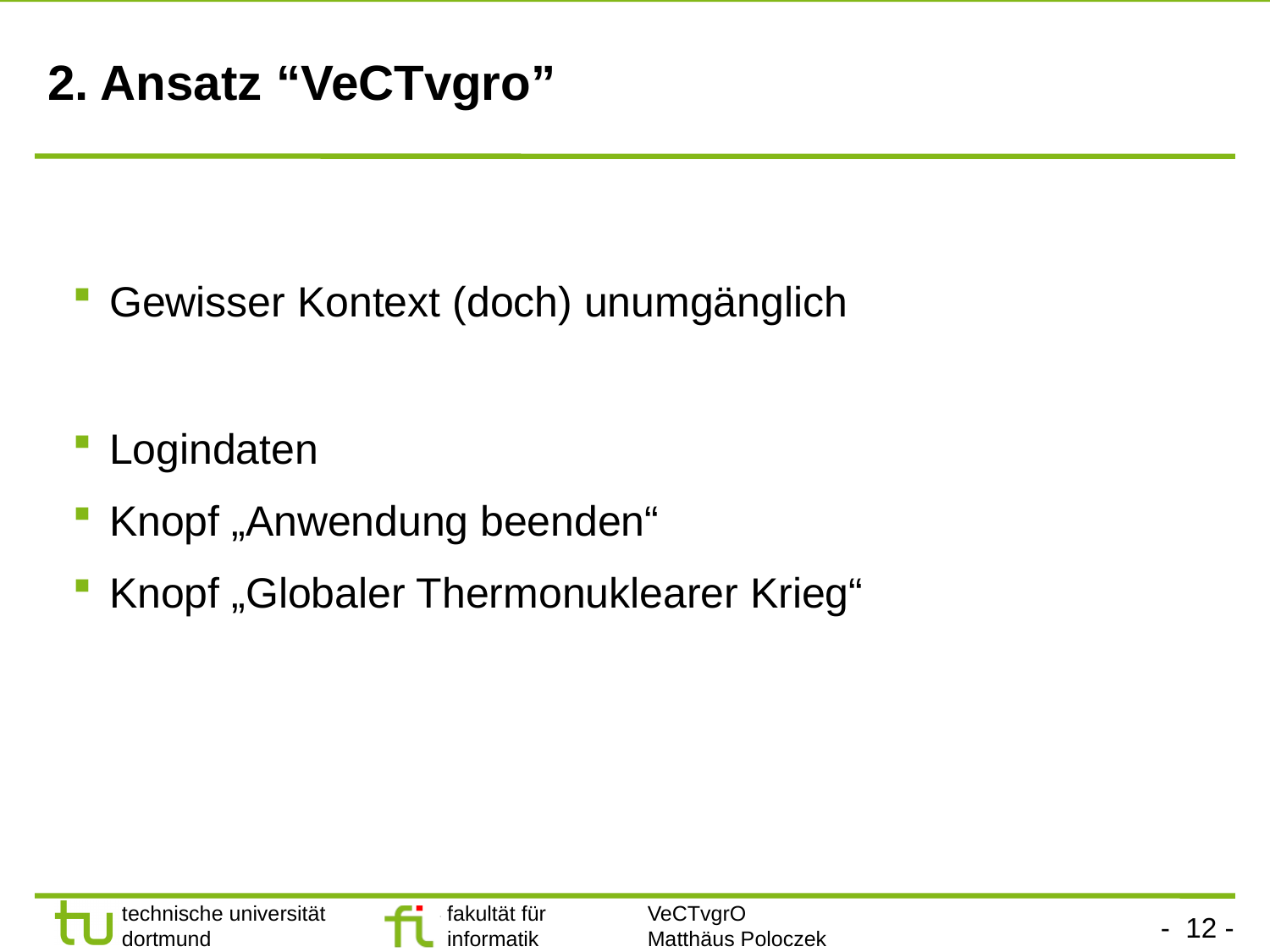

# 2. Ansatz “VeCTvgro”

Gewisser Kontext (doch) unumgänglich

Logindaten
Knopf „Anwendung beenden“
Knopf „Globaler Thermonuklearer Krieg“